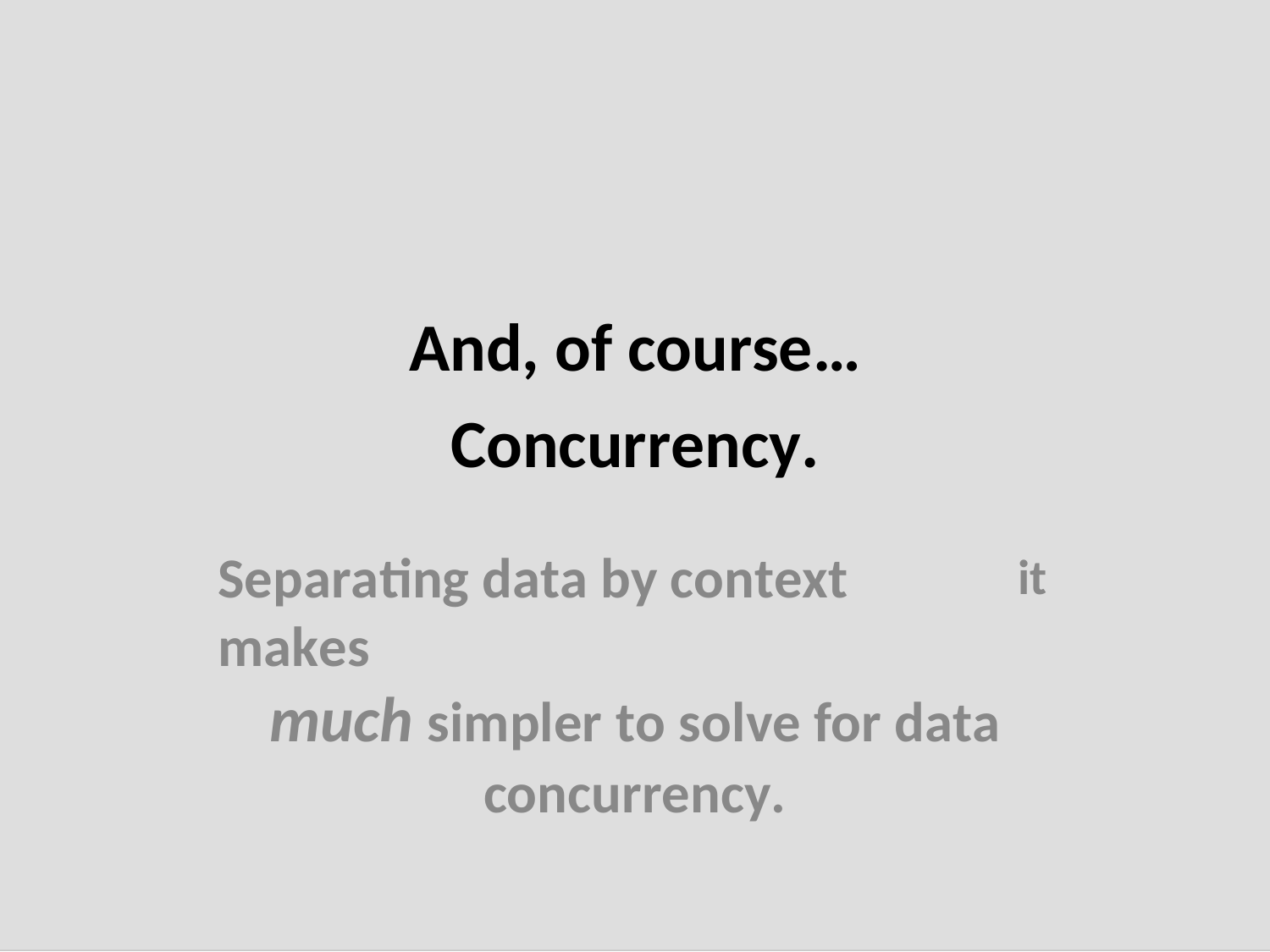

And, of course…
Concurrency.
Separating data by context makes
much simpler to solve for data concurrency.
it